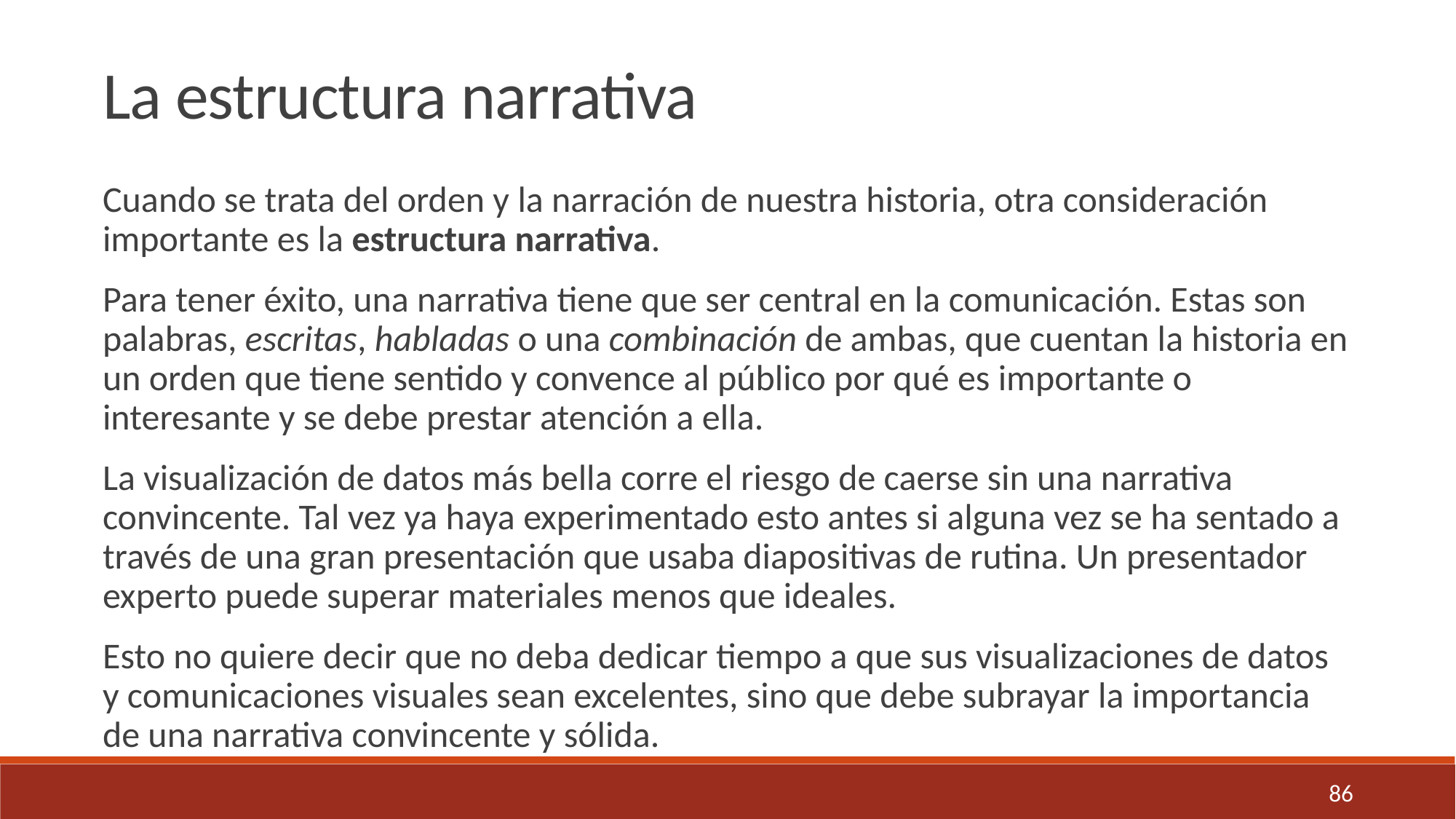

La estructura narrativa

Cuando se trata del orden y la narración de nuestra historia, otra consideración importante es la estructura narrativa.
Para tener éxito, una narrativa tiene que ser central en la comunicación. Estas son palabras, escritas, habladas o una combinación de ambas, que cuentan la historia en un orden que tiene sentido y convence al público por qué es importante o interesante y se debe prestar atención a ella.
La visualización de datos más bella corre el riesgo de caerse sin una narrativa convincente. Tal vez ya haya experimentado esto antes si alguna vez se ha sentado a través de una gran presentación que usaba diapositivas de rutina. Un presentador experto puede superar materiales menos que ideales.
Esto no quiere decir que no deba dedicar tiempo a que sus visualizaciones de datos y comunicaciones visuales sean excelentes, sino que debe subrayar la importancia de una narrativa convincente y sólida.
86